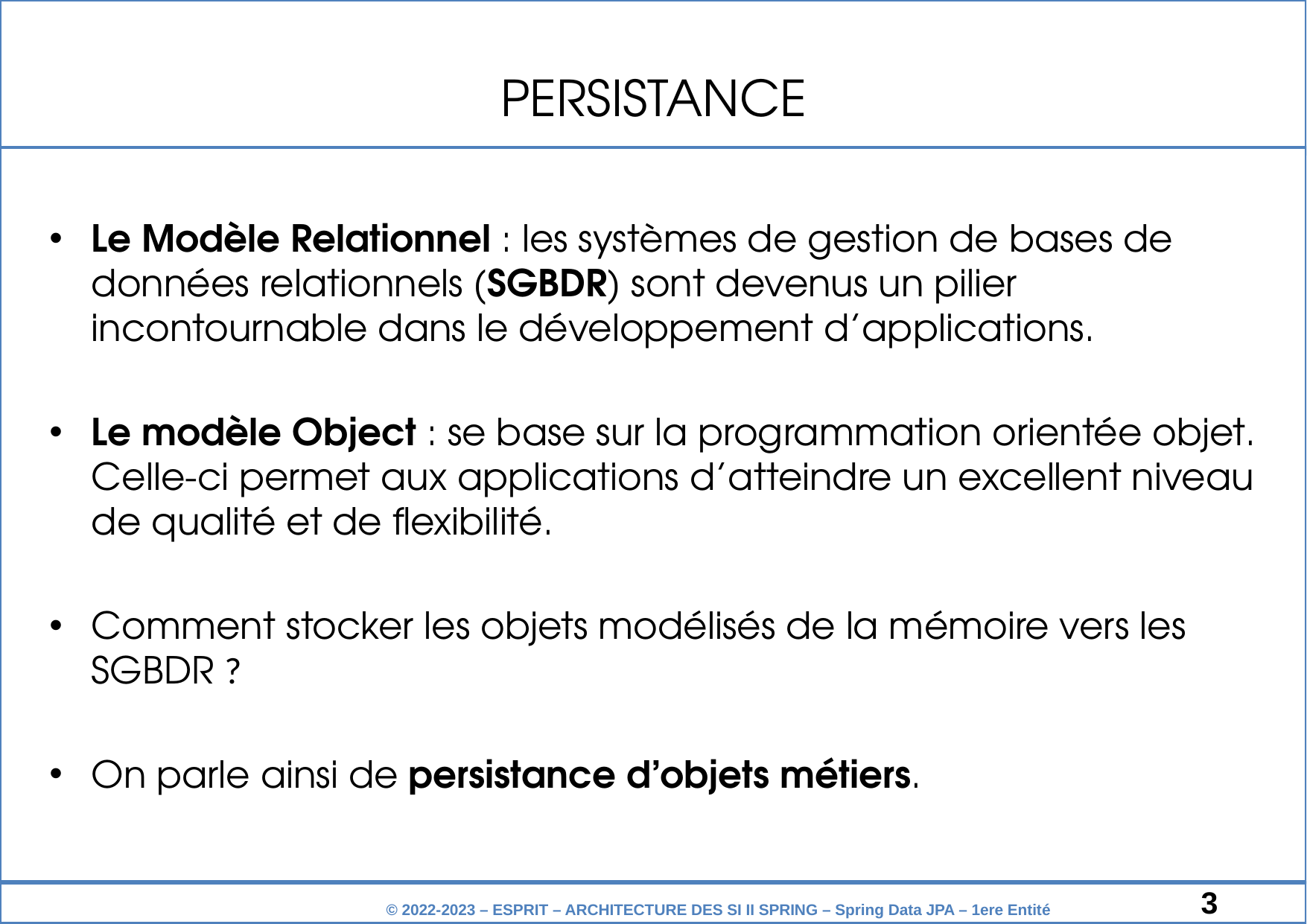

PERSISTANCE

Le Modèle Relationnel : les systèmes de gestion de bases de données relationnels (SGBDR) sont devenus un pilier incontournable dans le développement d’applications.

Le modèle Object : se base sur la programmation orientée objet. Celle-ci permet aux applications d’atteindre un excellent niveau de qualité et de flexibilité.

Comment stocker les objets modélisés de la mémoire vers les SGBDR ?

On parle ainsi de persistance d’objets métiers.

3